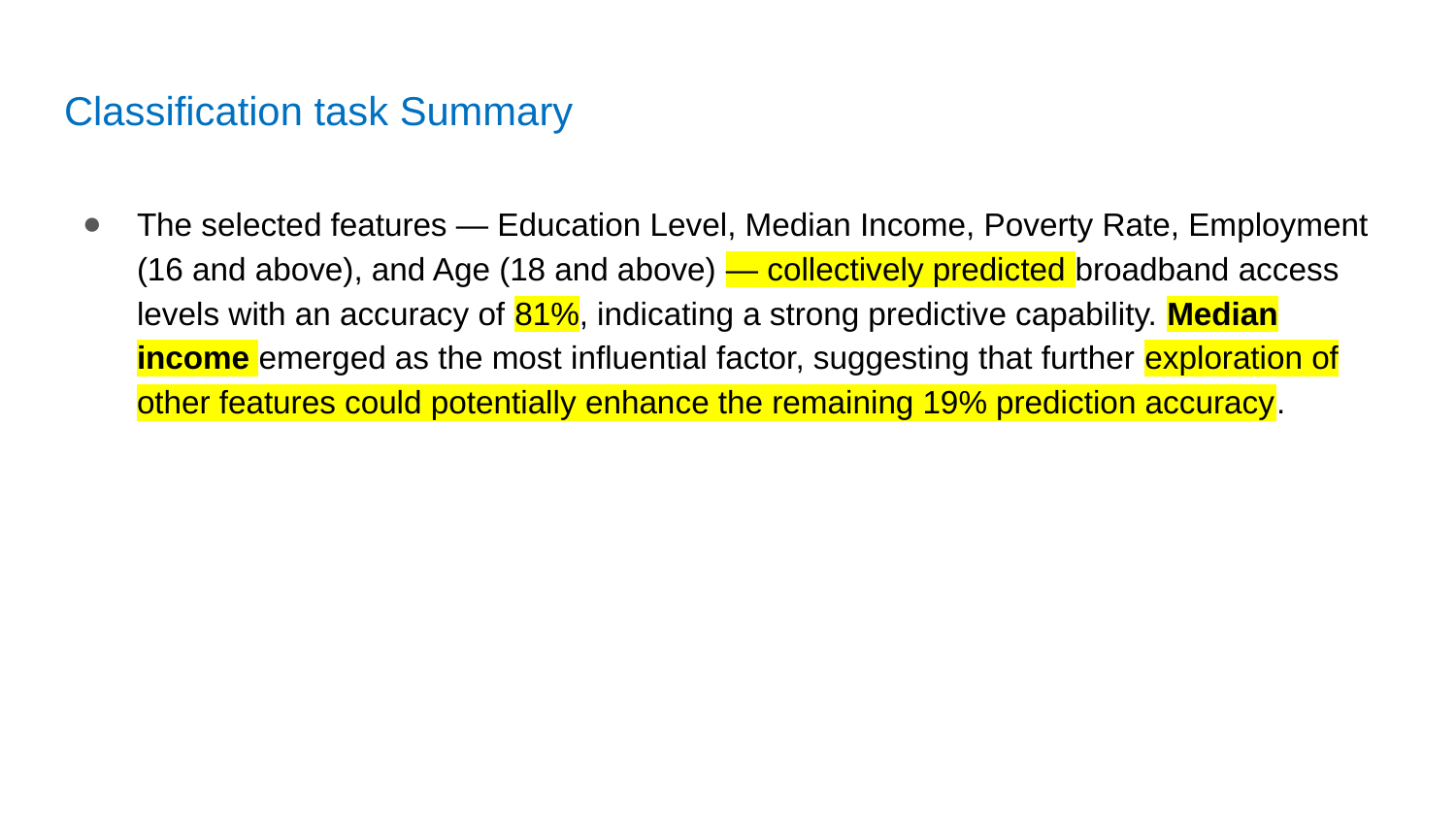

# Classification task Summary
The selected features — Education Level, Median Income, Poverty Rate, Employment (16 and above), and Age (18 and above) — collectively predicted broadband access levels with an accuracy of 81%, indicating a strong predictive capability. Median income emerged as the most influential factor, suggesting that further exploration of other features could potentially enhance the remaining 19% prediction accuracy.